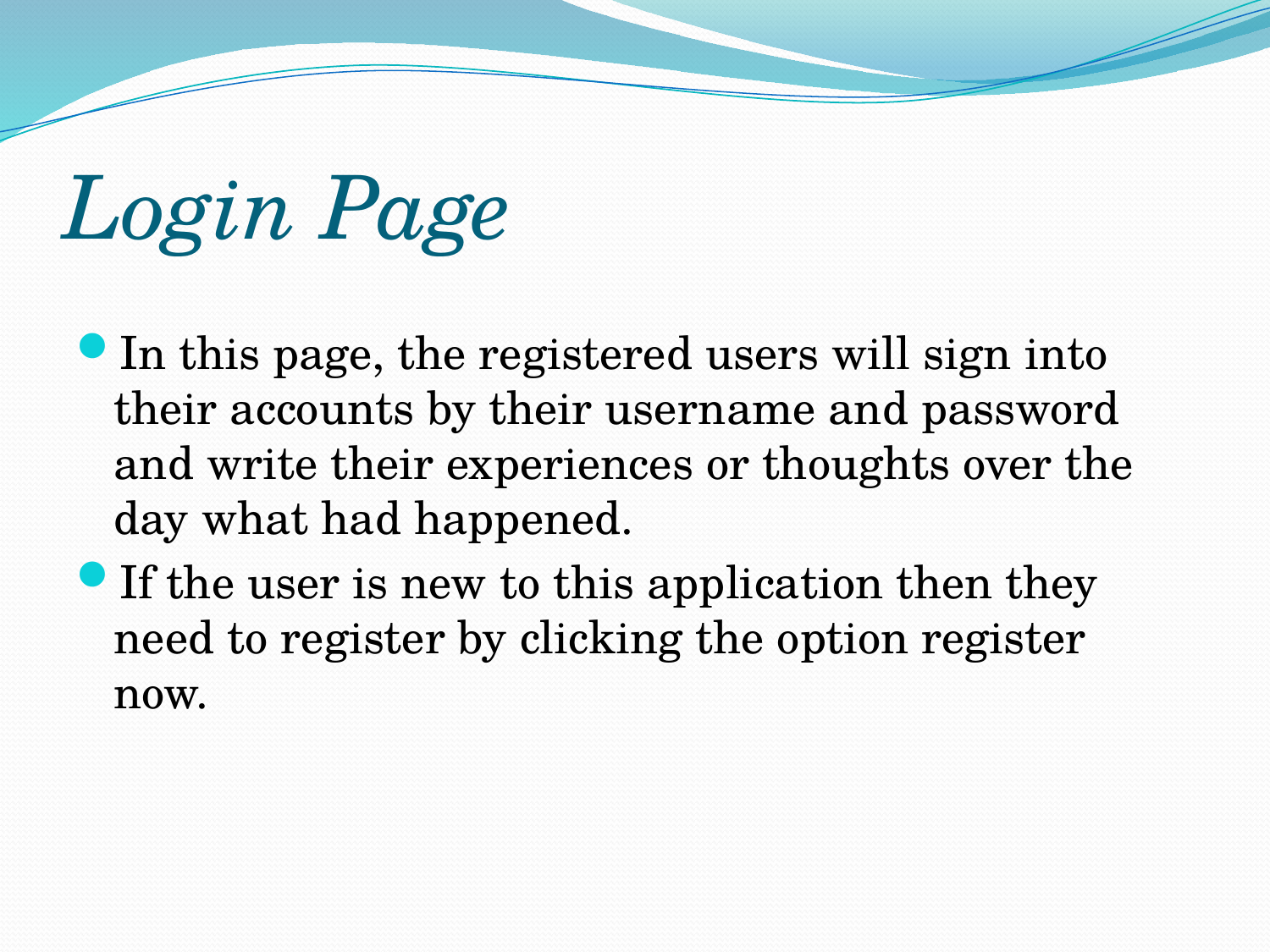

# Login Page
In this page, the registered users will sign into their accounts by their username and password and write their experiences or thoughts over the day what had happened.
If the user is new to this application then they need to register by clicking the option register now.